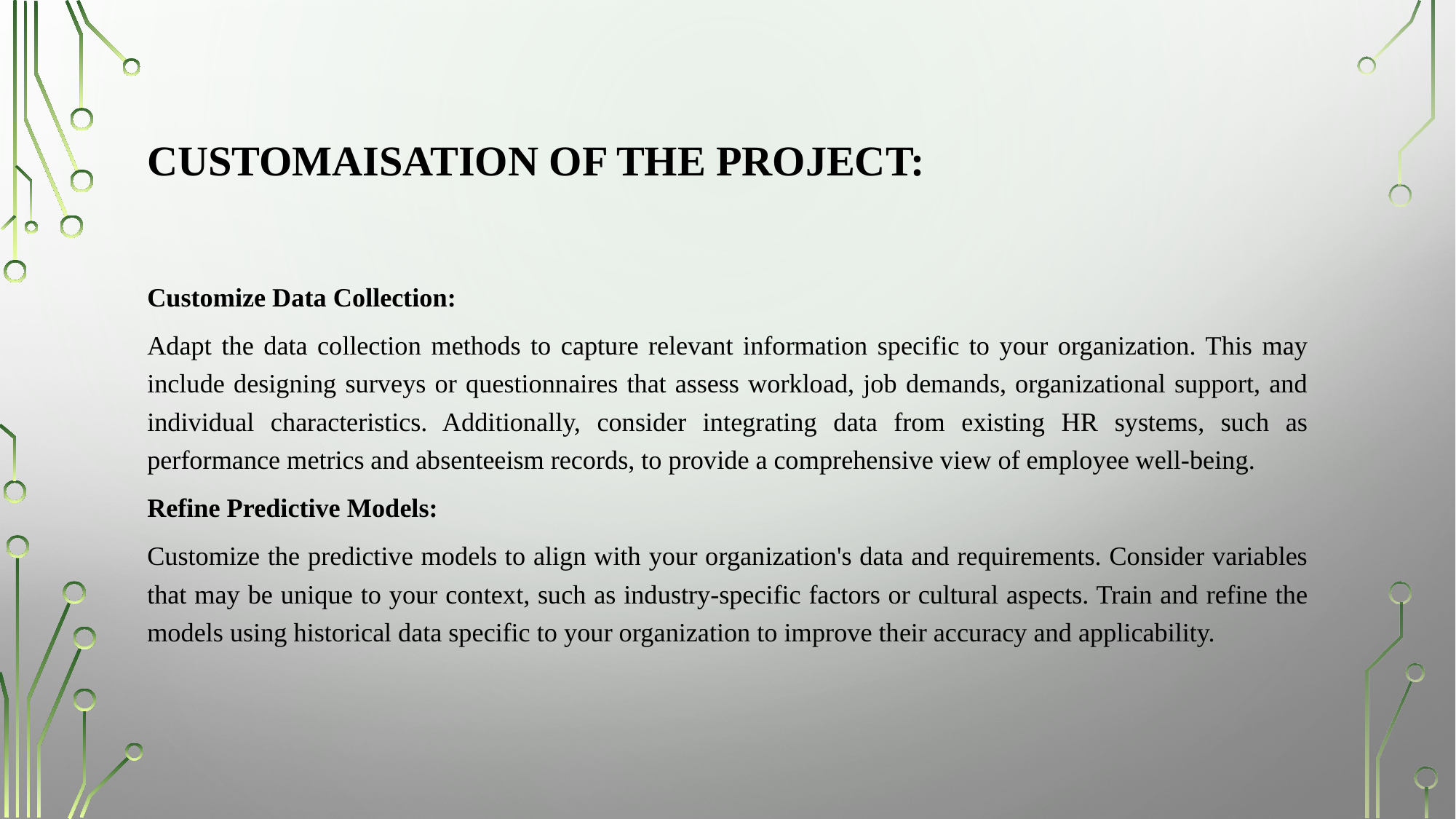

# Customaisation of the project:
Customize Data Collection:
Adapt the data collection methods to capture relevant information specific to your organization. This may include designing surveys or questionnaires that assess workload, job demands, organizational support, and individual characteristics. Additionally, consider integrating data from existing HR systems, such as performance metrics and absenteeism records, to provide a comprehensive view of employee well-being.
Refine Predictive Models:
Customize the predictive models to align with your organization's data and requirements. Consider variables that may be unique to your context, such as industry-specific factors or cultural aspects. Train and refine the models using historical data specific to your organization to improve their accuracy and applicability.